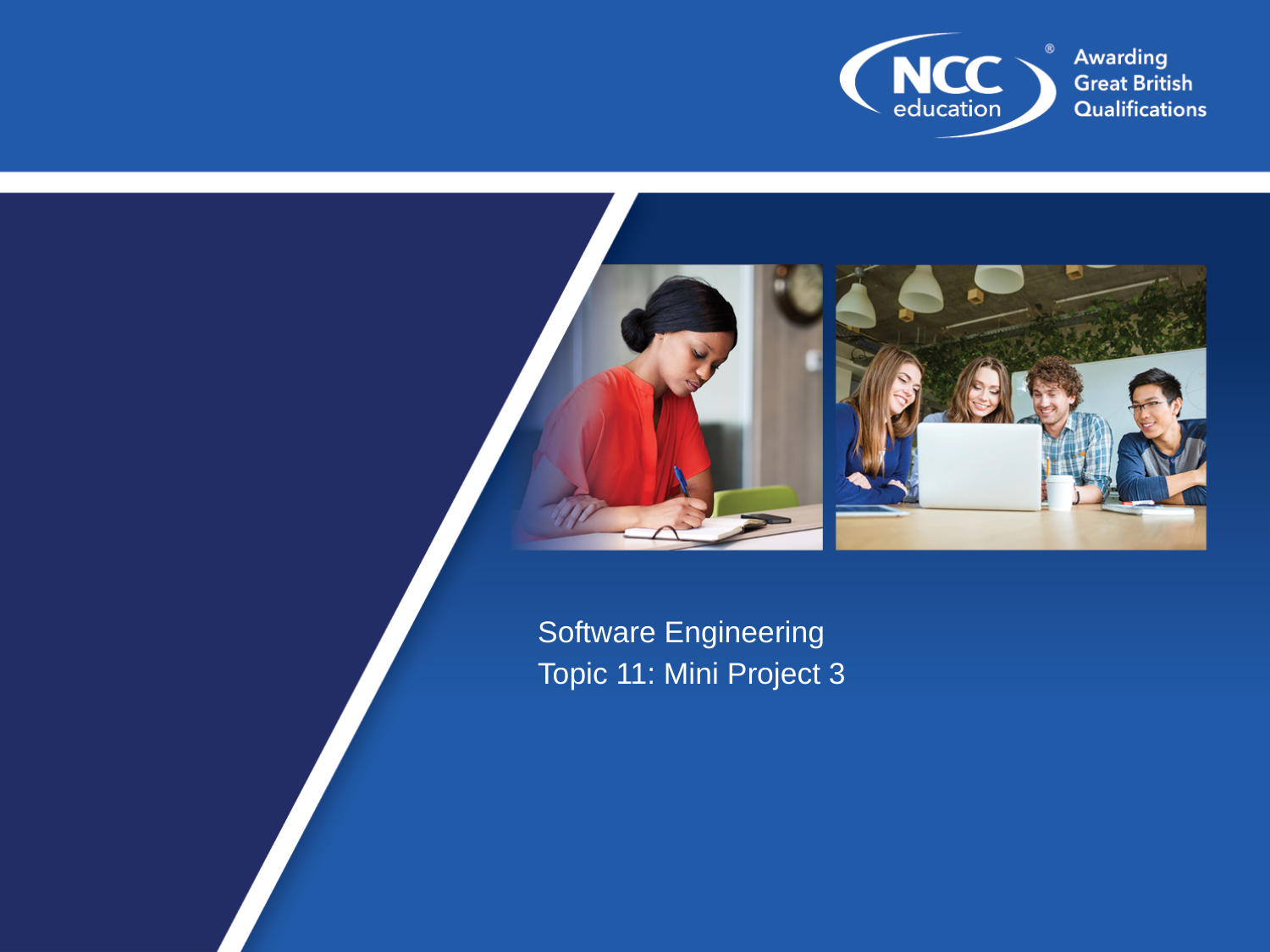

Software Engineering
Topic 11: Mini Project 3